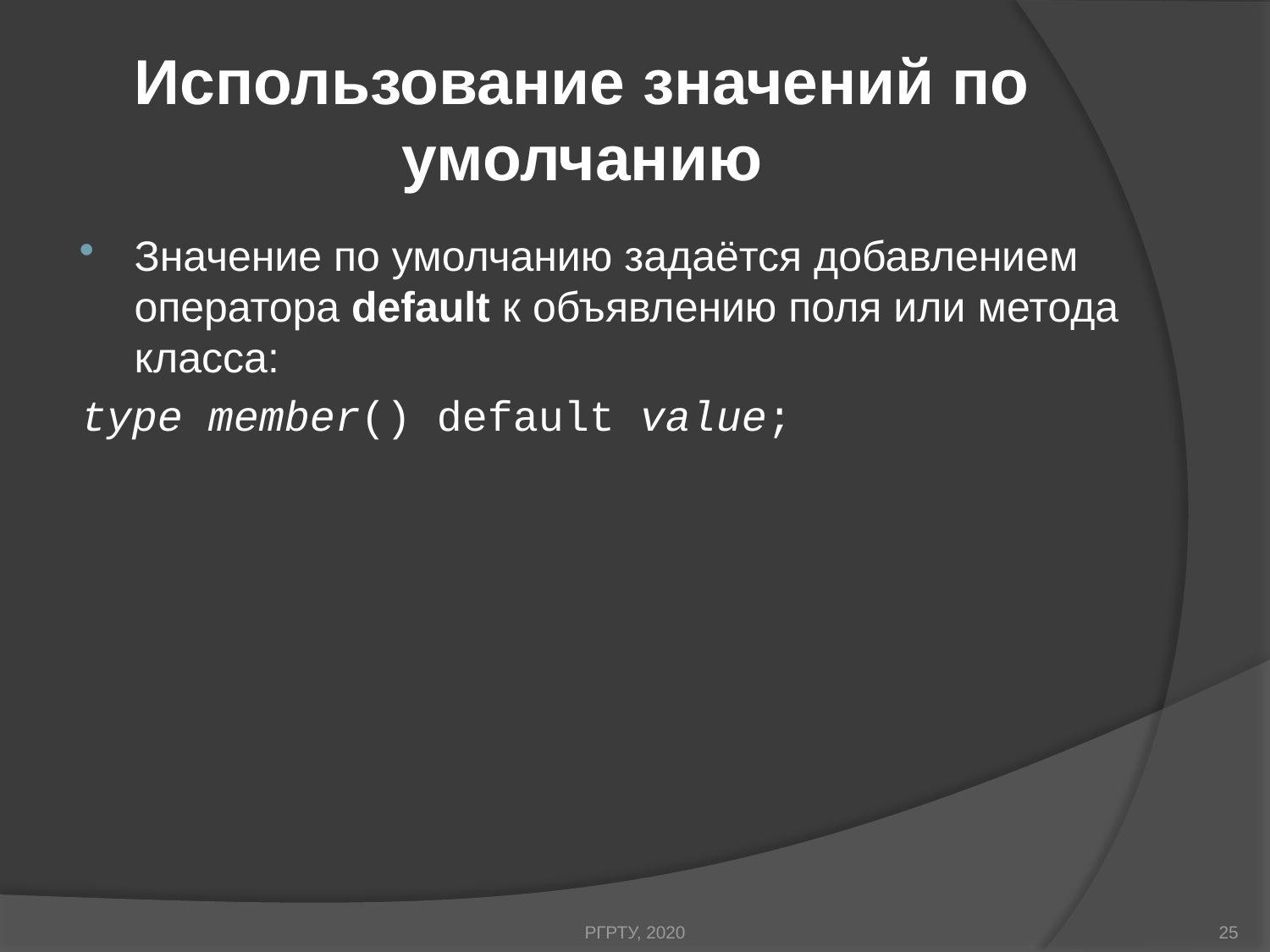

# Использование значений по умолчанию
Значение по умолчанию задаётся добавлением оператора default к объявлению поля или метода класса:
type member() default value;
РГРТУ, 2020
25